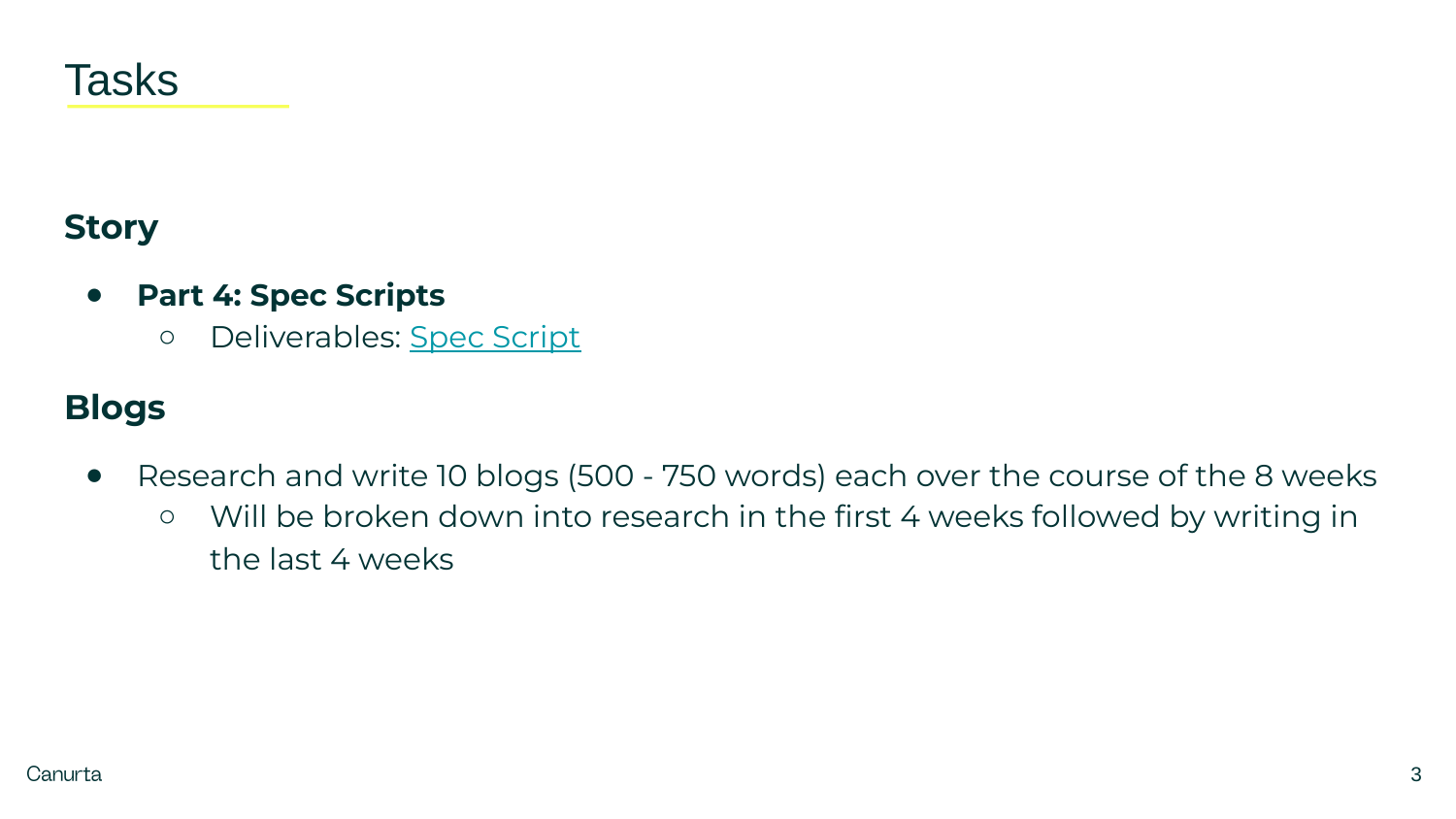

# Tasks

Story
Part 4: Spec Scripts
Deliverables: Spec Script
Blogs
Research and write 10 blogs (500 - 750 words) each over the course of the 8 weeks
Will be broken down into research in the first 4 weeks followed by writing in the last 4 weeks
3